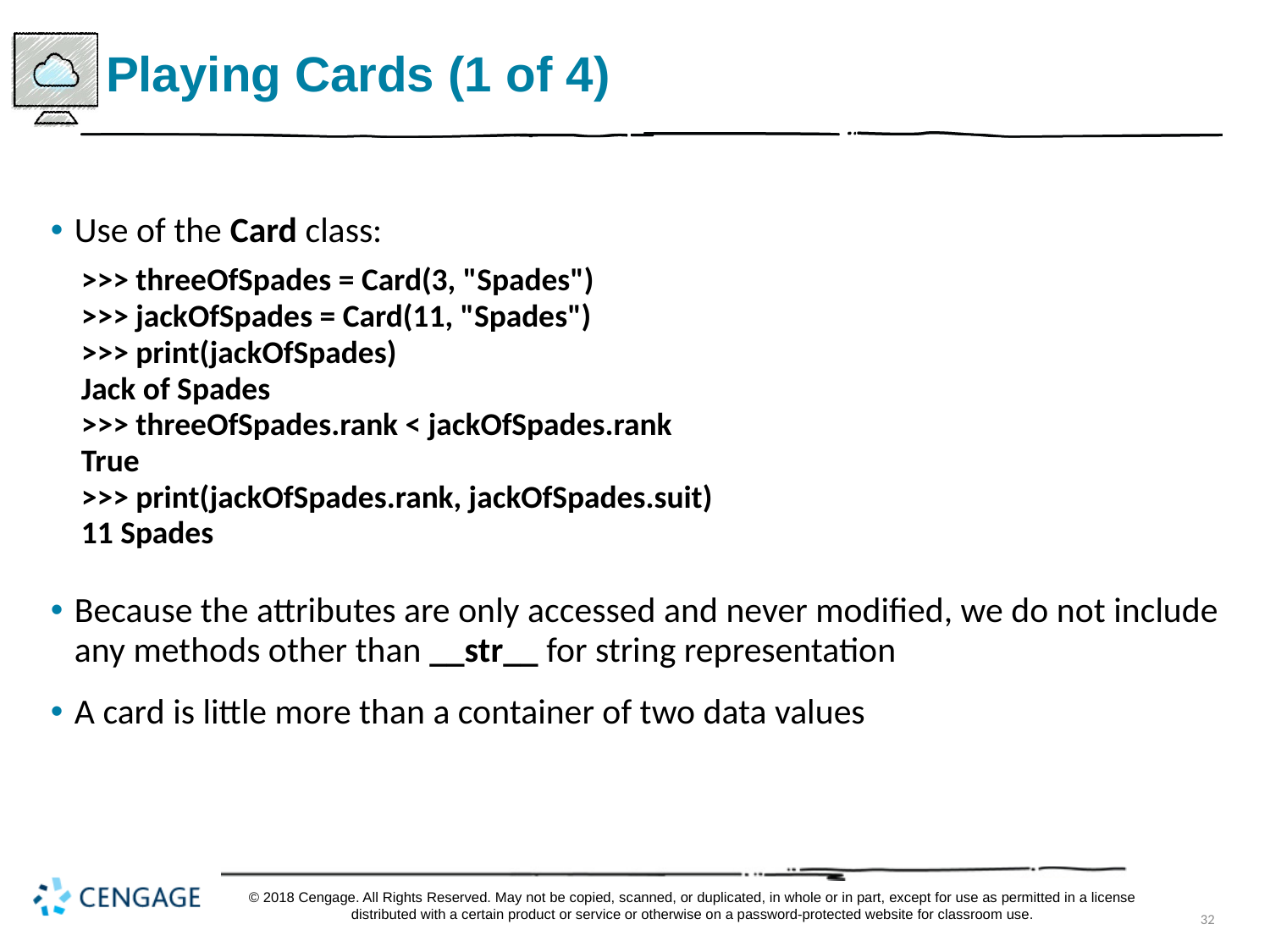

# Playing Cards (1 of 4)
Use of the Card class:
>>> threeOfSpades = Card(3, "Spades")
>>> jackOfSpades = Card(11, "Spades")
>>> print(jackOfSpades)
Jack of Spades
>>> threeOfSpades.rank < jackOfSpades.rank
True
>>> print(jackOfSpades.rank, jackOfSpades.suit)
11 Spades
Because the attributes are only accessed and never modified, we do not include any methods other than __str__ for string representation
A card is little more than a container of two data values
© 2018 Cengage. All Rights Reserved. May not be copied, scanned, or duplicated, in whole or in part, except for use as permitted in a license distributed with a certain product or service or otherwise on a password-protected website for classroom use.